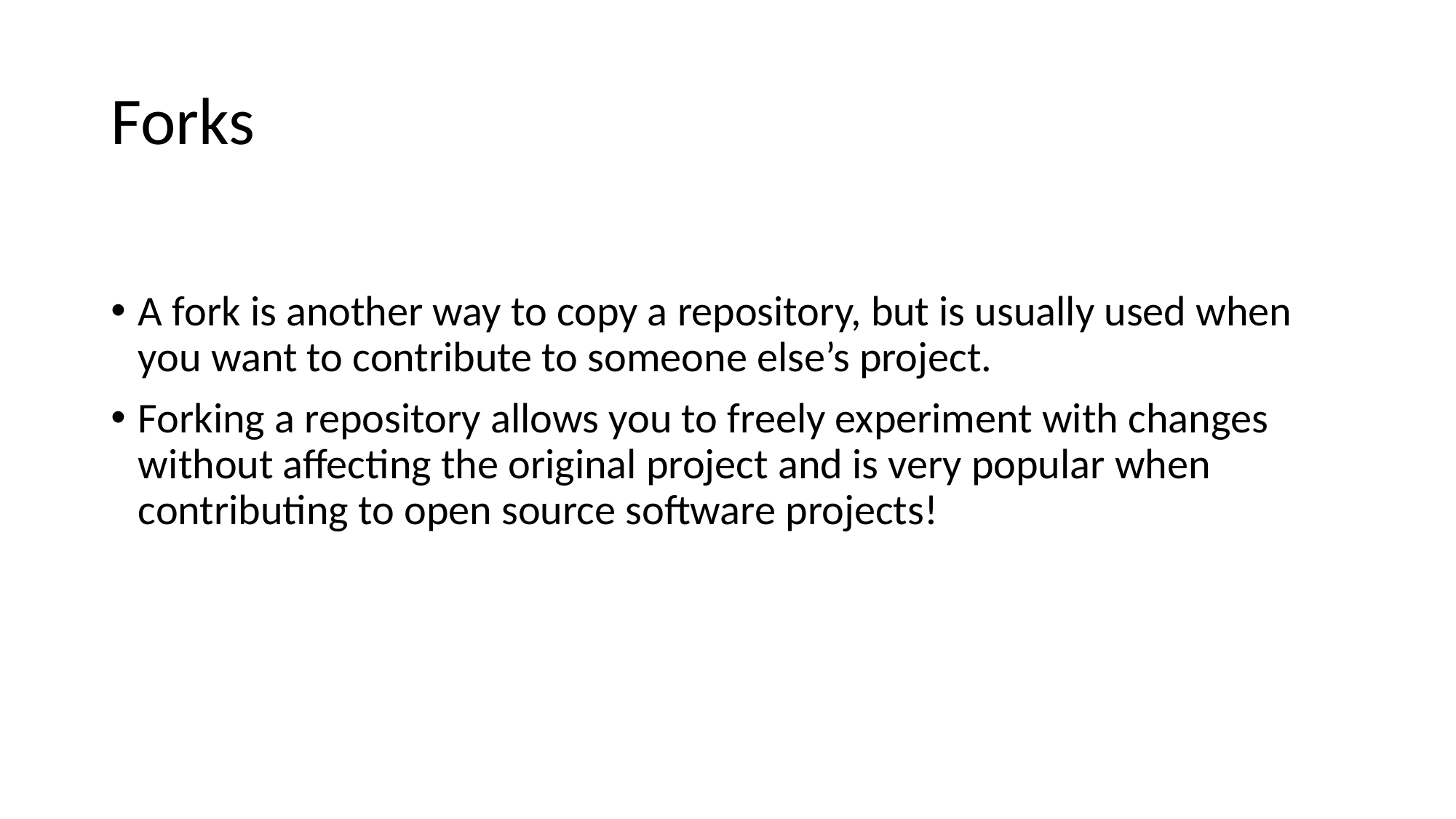

# Forks

A fork is another way to copy a repository, but is usually used when you want to contribute to someone else’s project.
Forking a repository allows you to freely experiment with changes without affecting the original project and is very popular when contributing to open source software projects!